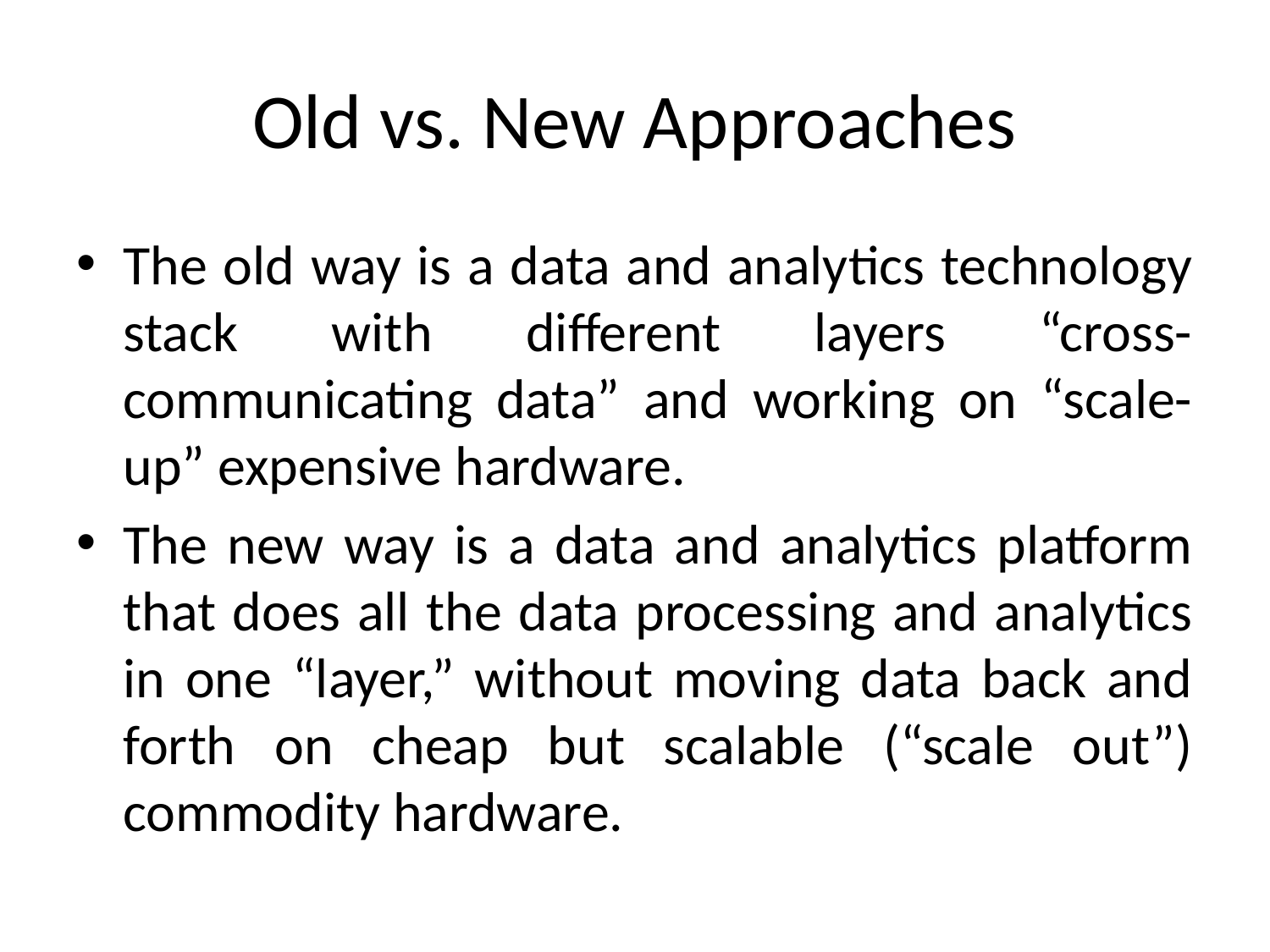

# Old vs. New Approaches
The old way is a data and analytics technology stack with different layers “cross-communicating data” and working on “scale-up” expensive hardware.
The new way is a data and analytics platform that does all the data processing and analytics in one “layer,” without moving data back and forth on cheap but scalable (“scale out”) commodity hardware.